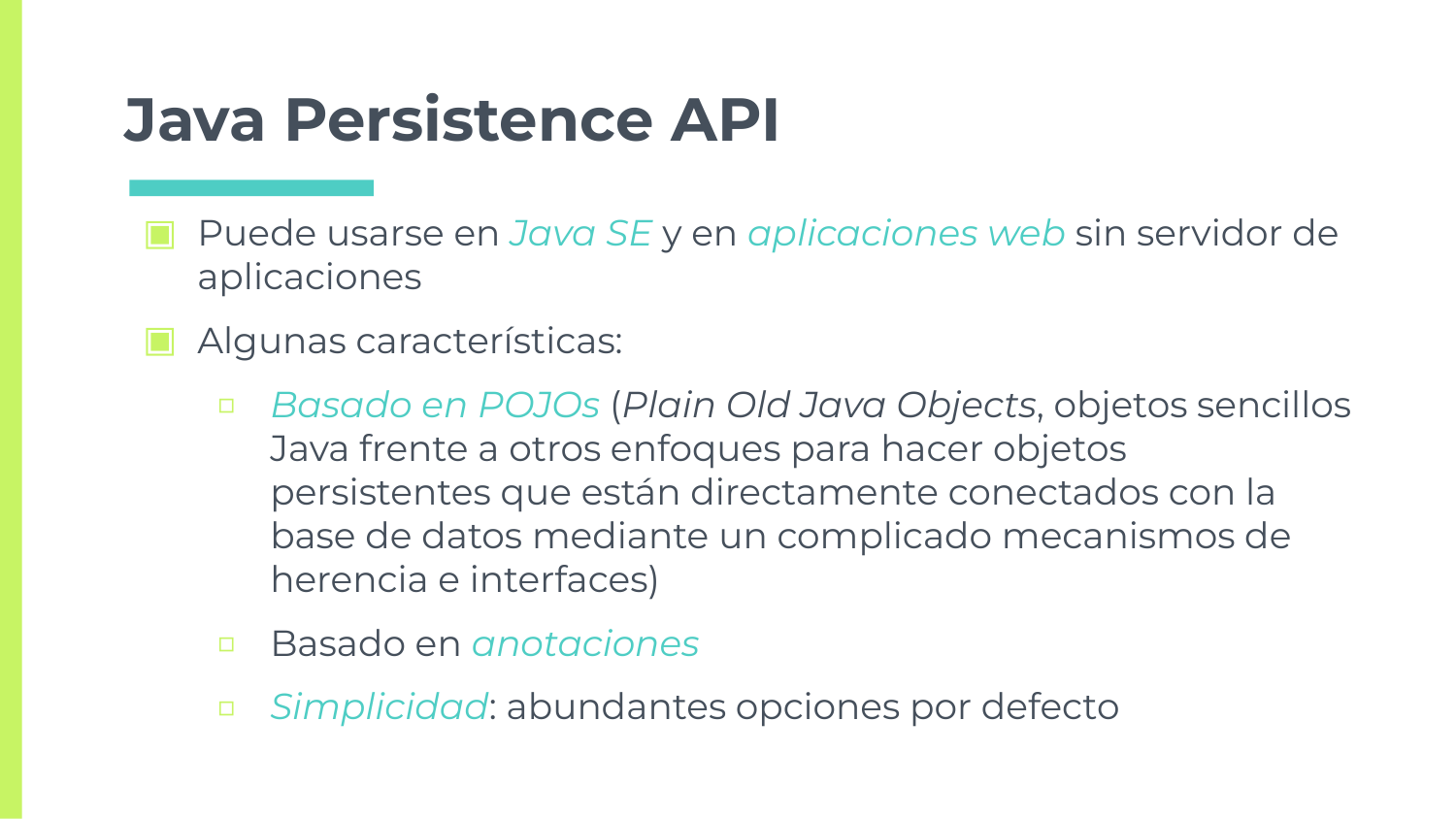

# Java Persistence API
Puede usarse en Java SE y en aplicaciones web sin servidor de aplicaciones
Algunas características:
Basado en POJOs (Plain Old Java Objects, objetos sencillos Java frente a otros enfoques para hacer objetos persistentes que están directamente conectados con la base de datos mediante un complicado mecanismos de herencia e interfaces)
Basado en anotaciones
Simplicidad: abundantes opciones por defecto